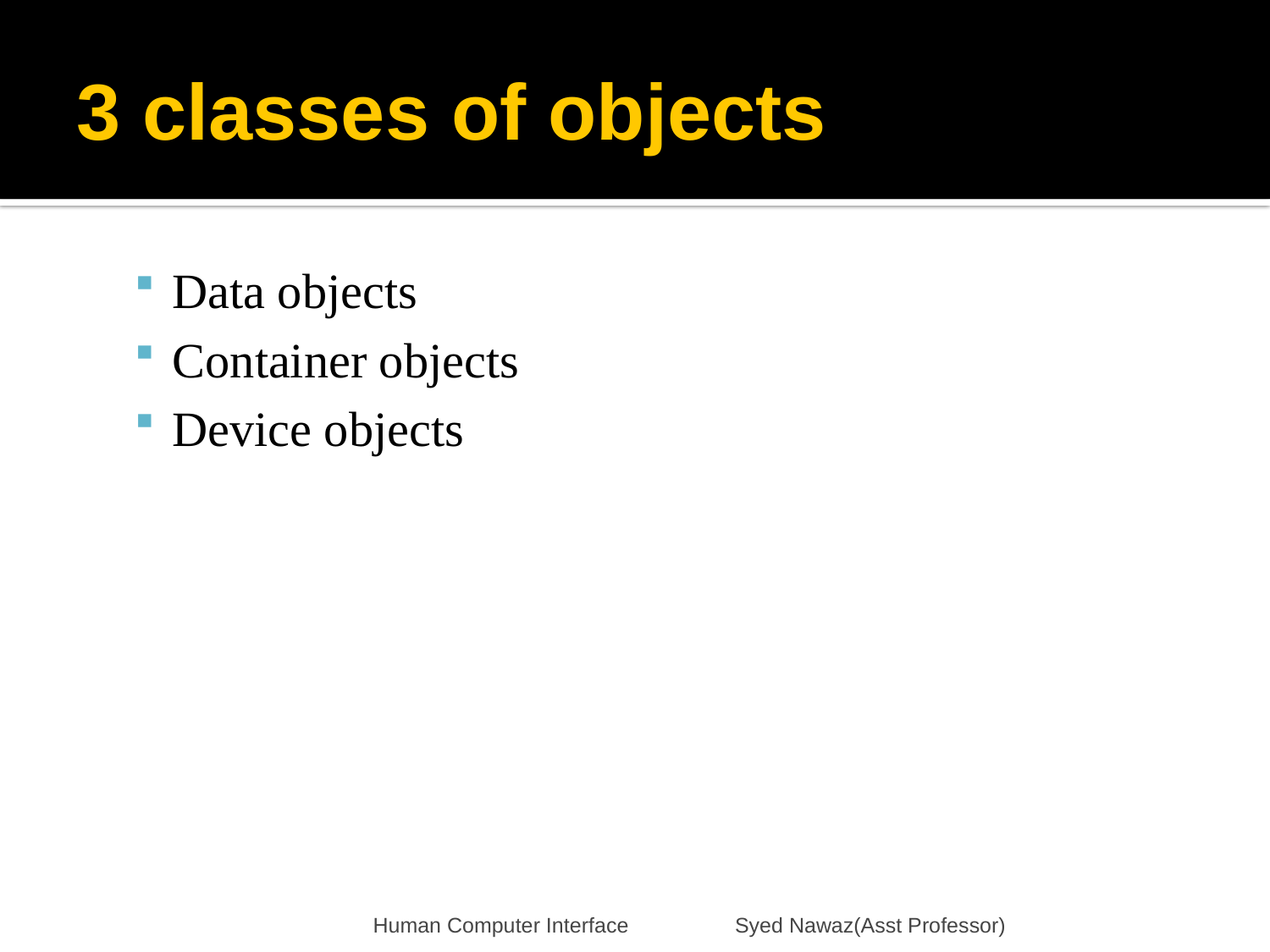

# 3 classes of objects
Data objects
Container objects
Device objects

Human Computer Interface                  Syed Nawaz(Asst Professor)